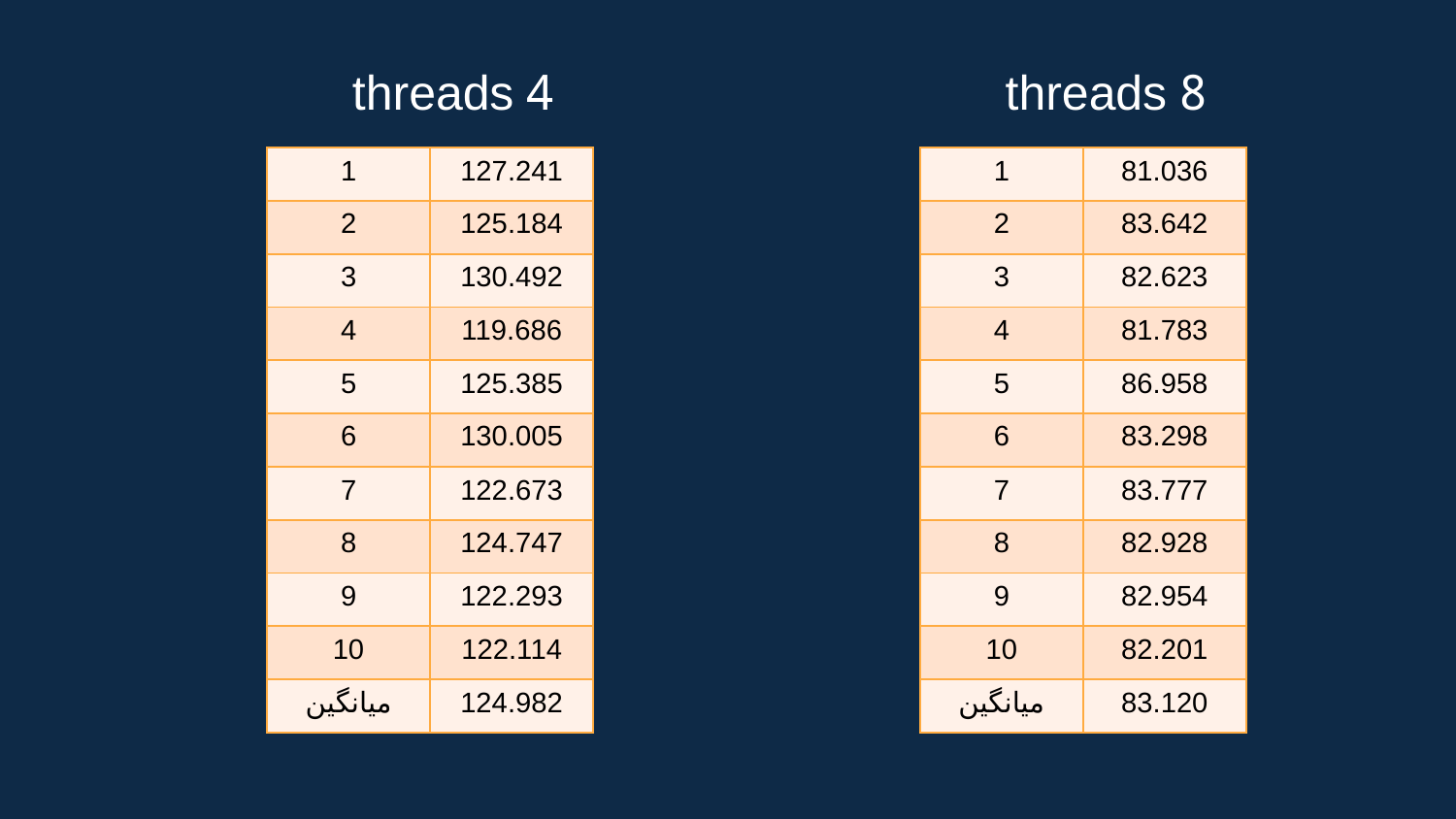

4 threads
8 threads
| 1 | 127.241 |
| --- | --- |
| 2 | 125.184 |
| 3 | 130.492 |
| 4 | 119.686 |
| 5 | 125.385 |
| 6 | 130.005 |
| 7 | 122.673 |
| 8 | 124.747 |
| 9 | 122.293 |
| 10 | 122.114 |
| میانگین | 124.982 |
| 1 | 81.036 |
| --- | --- |
| 2 | 83.642 |
| 3 | 82.623 |
| 4 | 81.783 |
| 5 | 86.958 |
| 6 | 83.298 |
| 7 | 83.777 |
| 8 | 82.928 |
| 9 | 82.954 |
| 10 | 82.201 |
| میانگین | 83.120 |